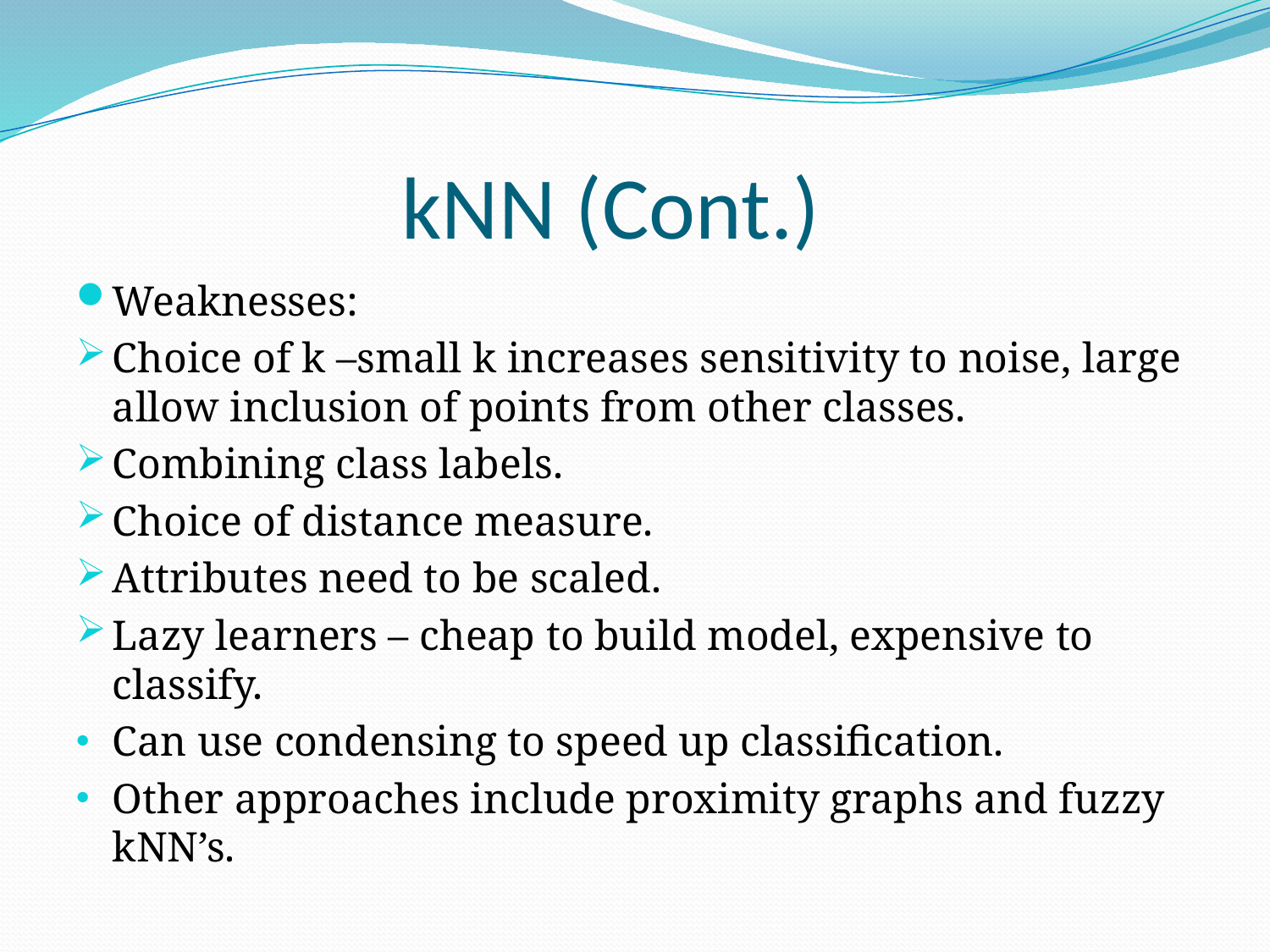

# kNN (Cont.)
Weaknesses:
Choice of k –small k increases sensitivity to noise, large allow inclusion of points from other classes.
Combining class labels.
Choice of distance measure.
Attributes need to be scaled.
Lazy learners – cheap to build model, expensive to classify.
Can use condensing to speed up classification.
Other approaches include proximity graphs and fuzzy kNN’s.